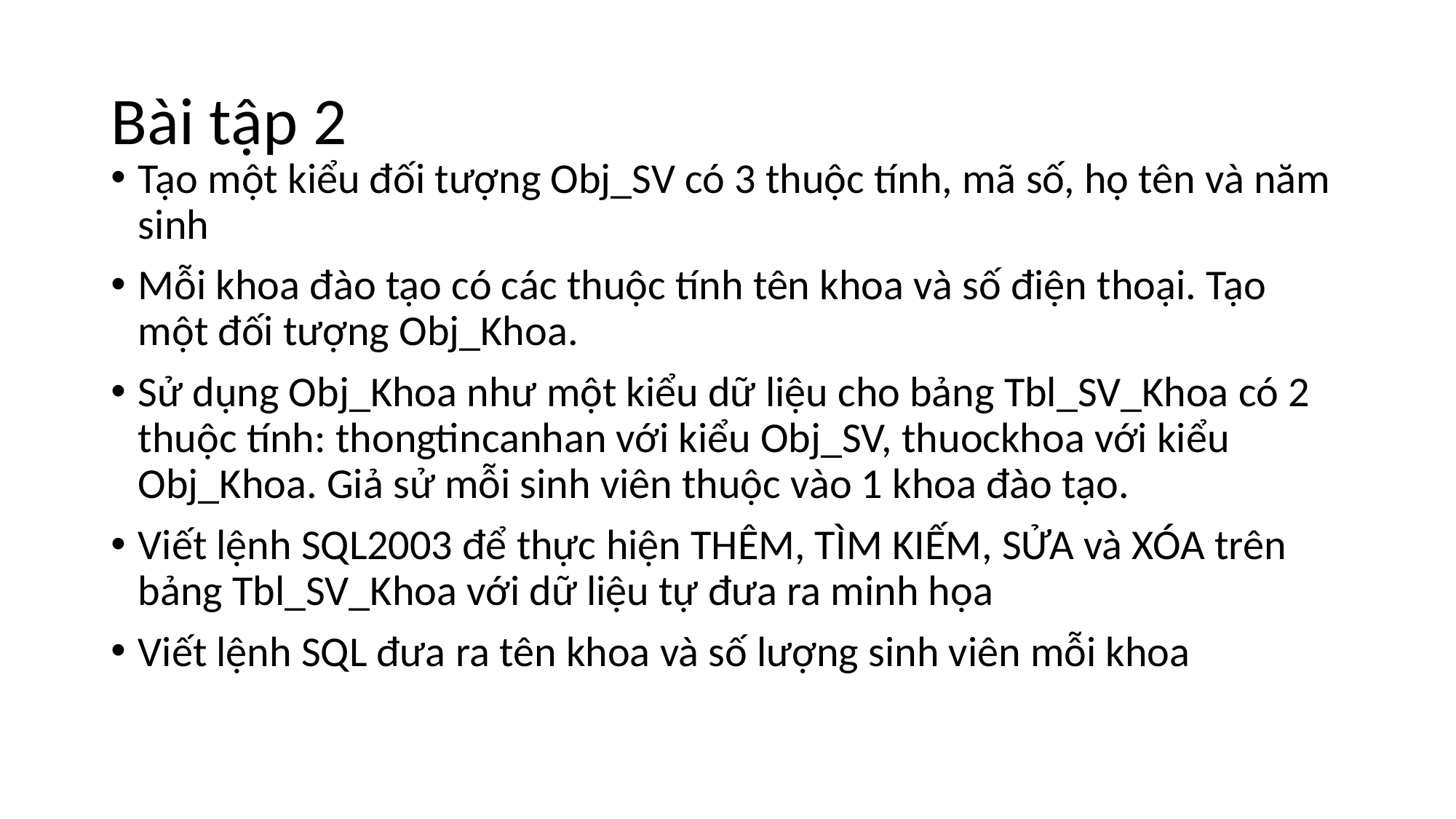

# Bài tập 2
Tạo một kiểu đối tượng Obj_SV có 3 thuộc tính, mã số, họ tên và năm sinh
Mỗi khoa đào tạo có các thuộc tính tên khoa và số điện thoại. Tạo một đối tượng Obj_Khoa.
Sử dụng Obj_Khoa như một kiểu dữ liệu cho bảng Tbl_SV_Khoa có 2 thuộc tính: thongtincanhan với kiểu Obj_SV, thuockhoa với kiểu Obj_Khoa. Giả sử mỗi sinh viên thuộc vào 1 khoa đào tạo.
Viết lệnh SQL2003 để thực hiện THÊM, TÌM KIẾM, SỬA và XÓA trên bảng Tbl_SV_Khoa với dữ liệu tự đưa ra minh họa
Viết lệnh SQL đưa ra tên khoa và số lượng sinh viên mỗi khoa